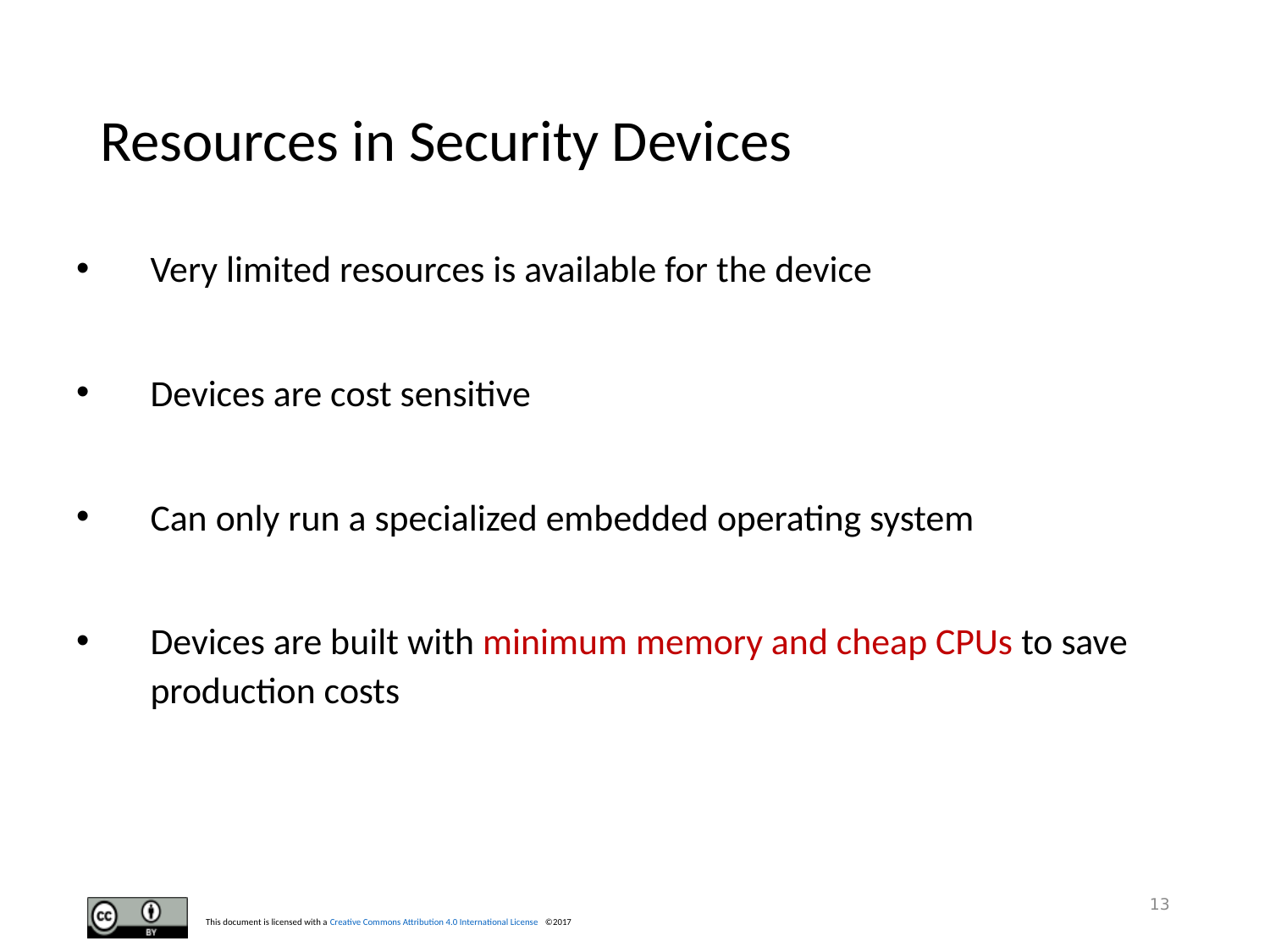

# Resources in Security Devices
Very limited resources is available for the device

Devices are cost sensitive

Can only run a specialized embedded operating system

Devices are built with minimum memory and cheap CPUs to save production costs

13